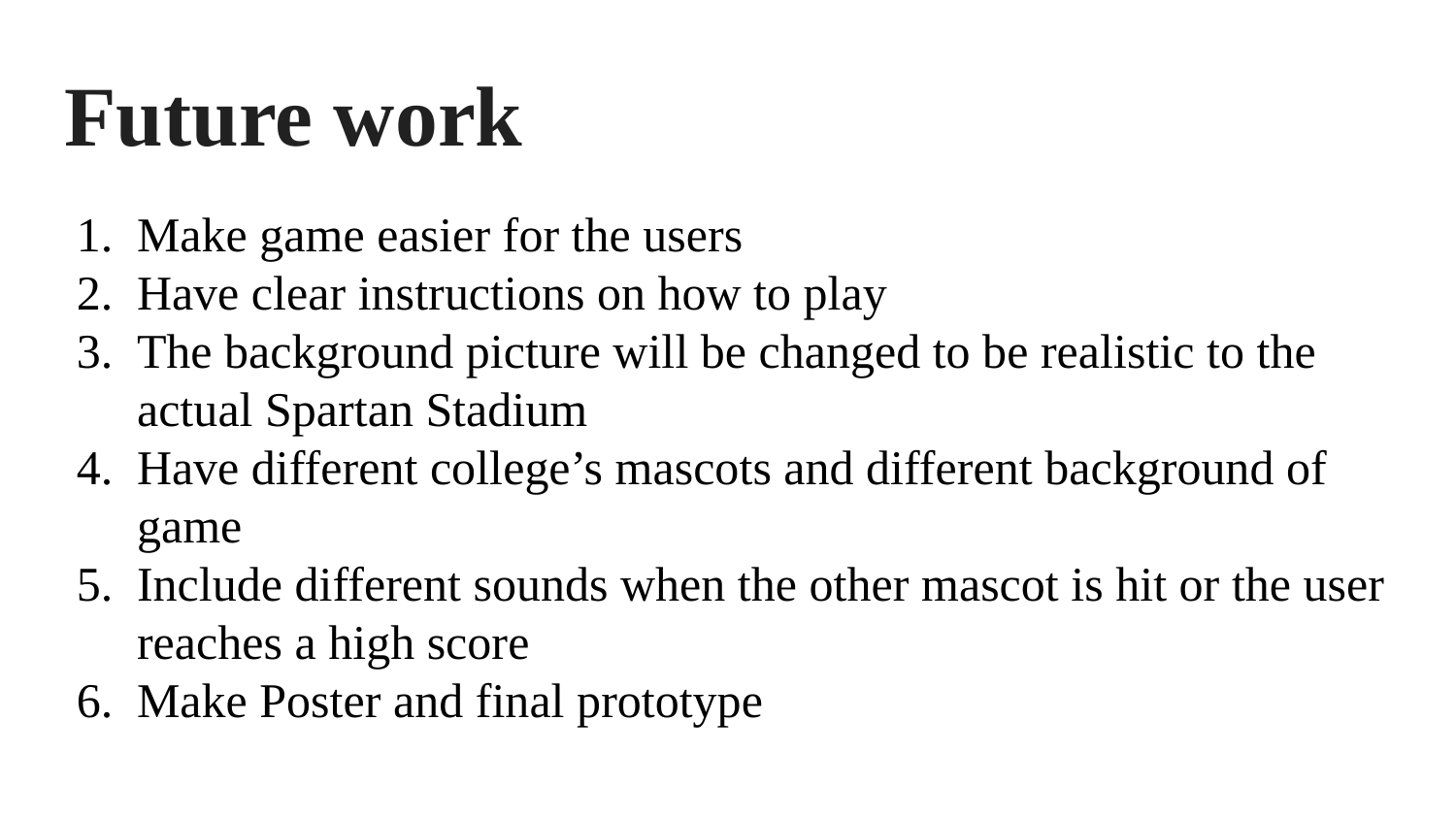

# Future work

Make game easier for the users
Have clear instructions on how to play
The background picture will be changed to be realistic to the actual Spartan Stadium
Have different college’s mascots and different background of game
Include different sounds when the other mascot is hit or the user reaches a high score
Make Poster and final prototype